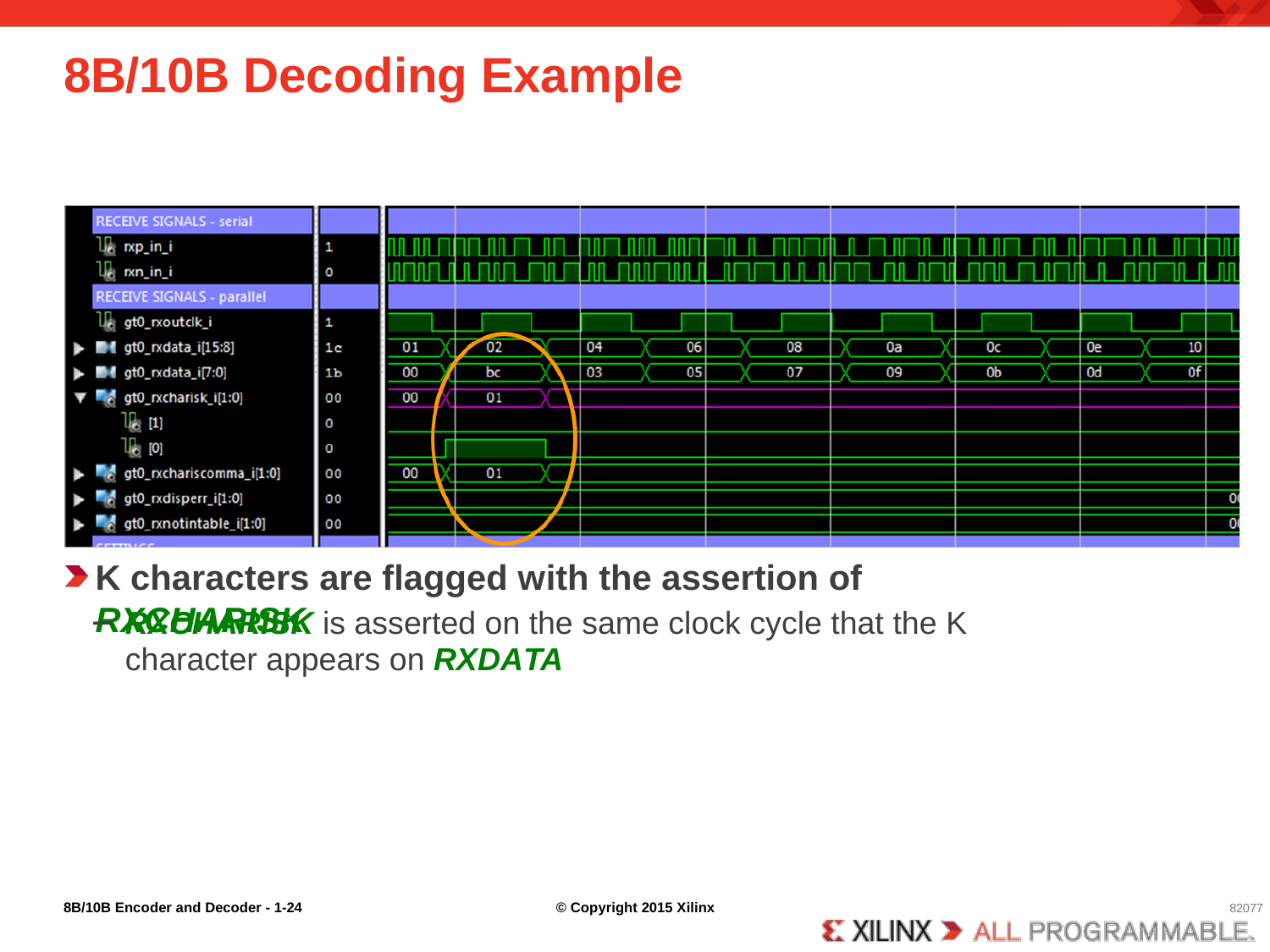

# 8B/10B Decoding Example

1-24
27396**slide

K characters are flagged with the assertion of RXCHARISK

RXCHARISK is asserted on the same clock cycle that the K character appears on RXDATA
—
8B/10B Encoder and Decoder - 1-24
© Copyright 2015 Xilinx
82077